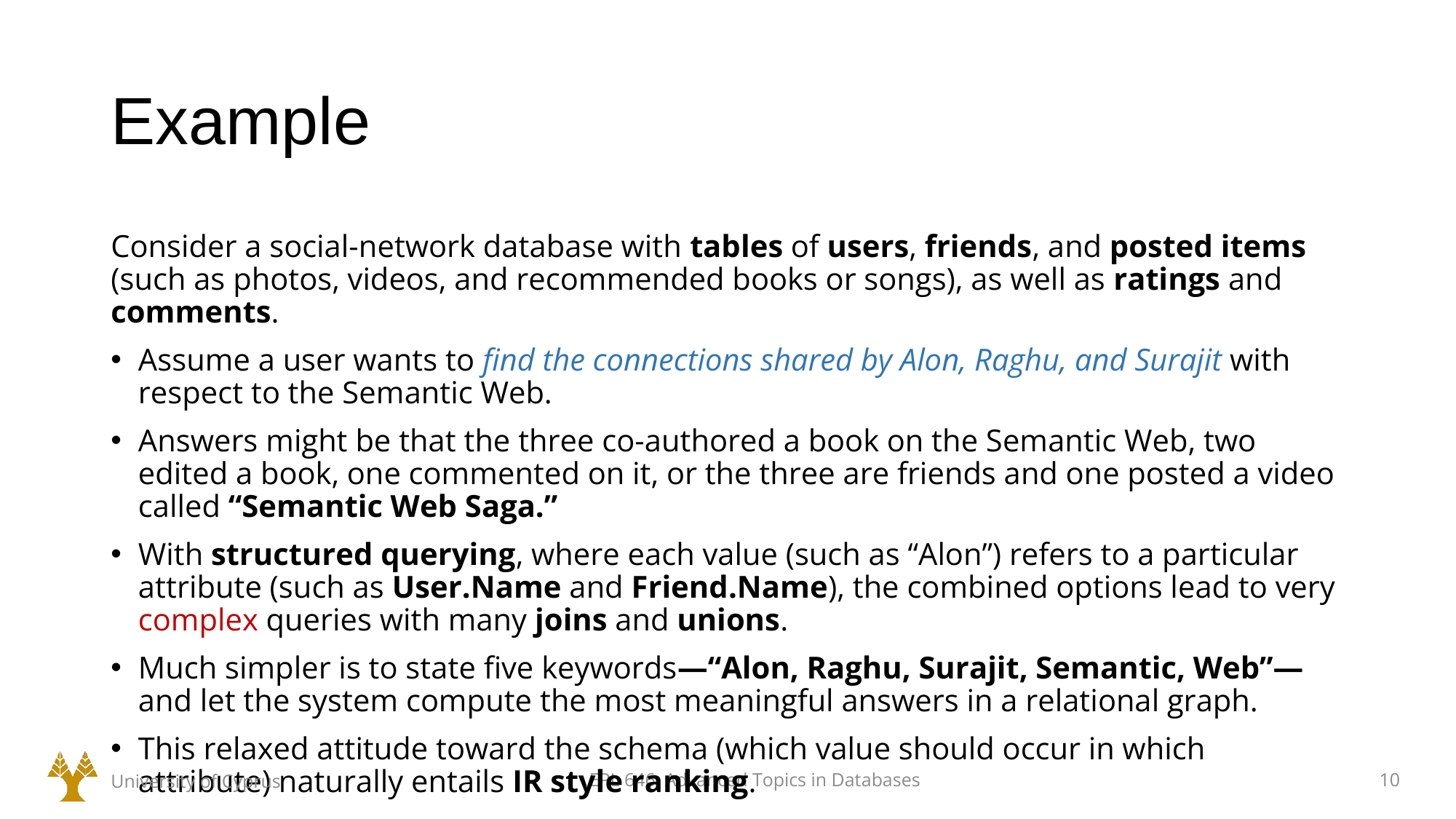

# Example

Consider a social-network database with tables of users, friends, and posted items (such as photos, videos, and recommended books or songs), as well as ratings and comments.
Assume a user wants to find the connections shared by Alon, Raghu, and Surajit with respect to the Semantic Web.
Answers might be that the three co-authored a book on the Semantic Web, two edited a book, one commented on it, or the three are friends and one posted a video called “Semantic Web Saga.”
With structured querying, where each value (such as “Alon”) refers to a particular attribute (such as User.Name and Friend.Name), the combined options lead to very complex queries with many joins and unions.
Much simpler is to state five keywords—“Alon, Raghu, Surajit, Semantic, Web”—and let the system compute the most meaningful answers in a relational graph.
This relaxed attitude toward the schema (which value should occur in which attribute) naturally entails IR style ranking.
University of Cyprus
EPL 646: Advanced Topics in Databases
10